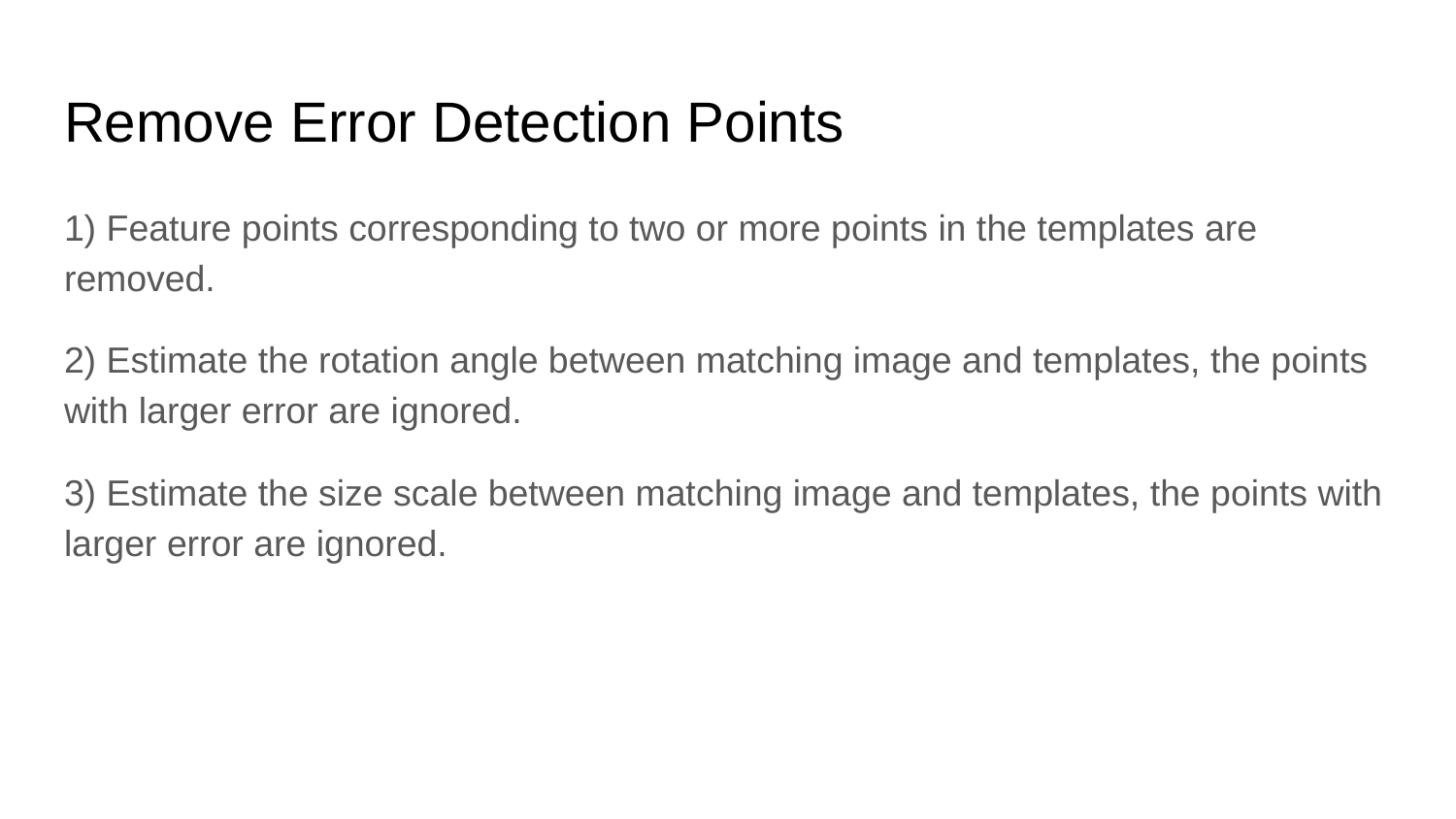

# Remove Error Detection Points
1) Feature points corresponding to two or more points in the templates are removed.
2) Estimate the rotation angle between matching image and templates, the points with larger error are ignored.
3) Estimate the size scale between matching image and templates, the points with larger error are ignored.